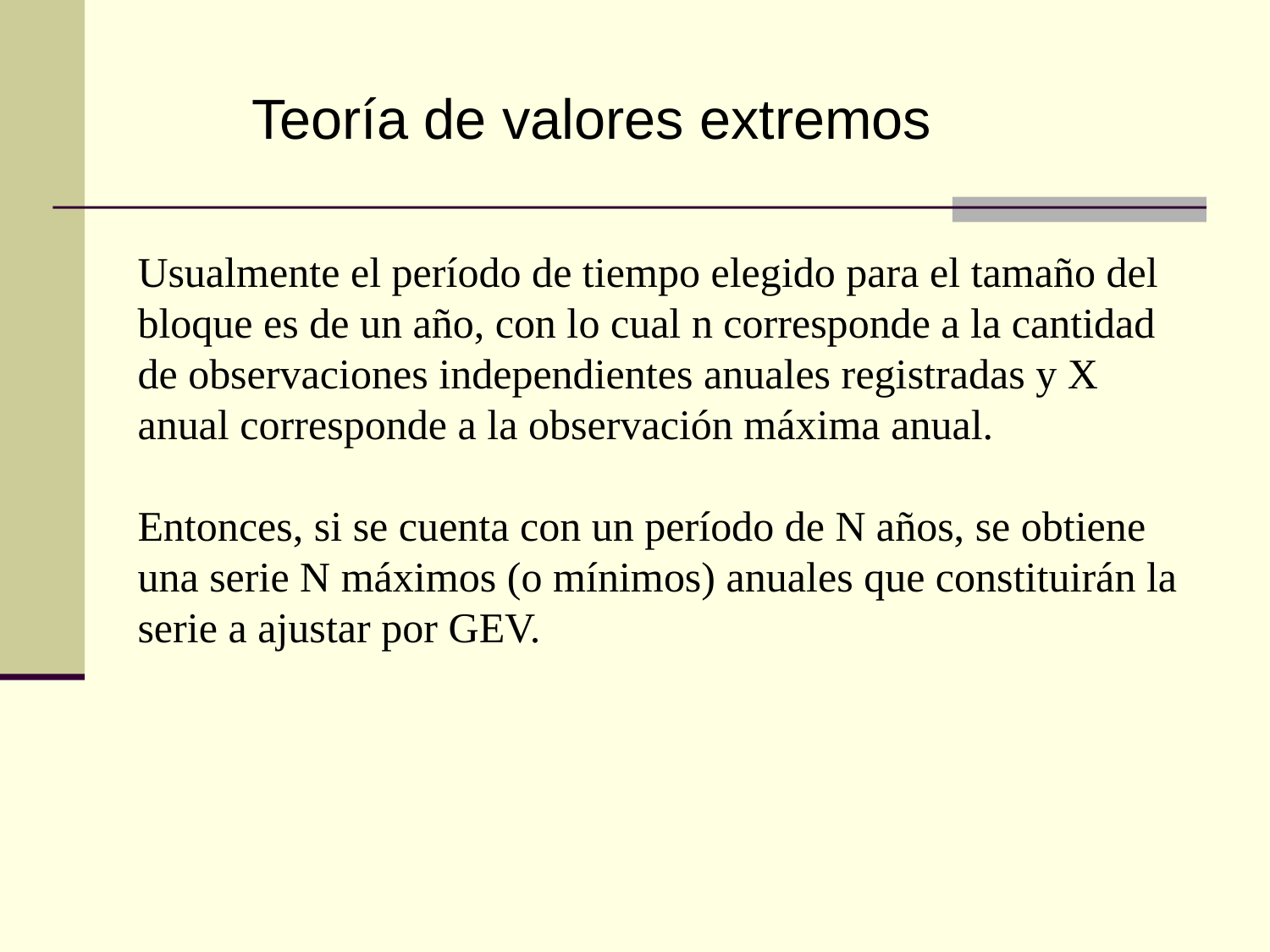

Teoría de valores extremos
Usualmente el período de tiempo elegido para el tamaño del bloque es de un año, con lo cual n corresponde a la cantidad de observaciones independientes anuales registradas y X anual corresponde a la observación máxima anual.

Entonces, si se cuenta con un período de N años, se obtiene una serie N máximos (o mínimos) anuales que constituirán la serie a ajustar por GEV.